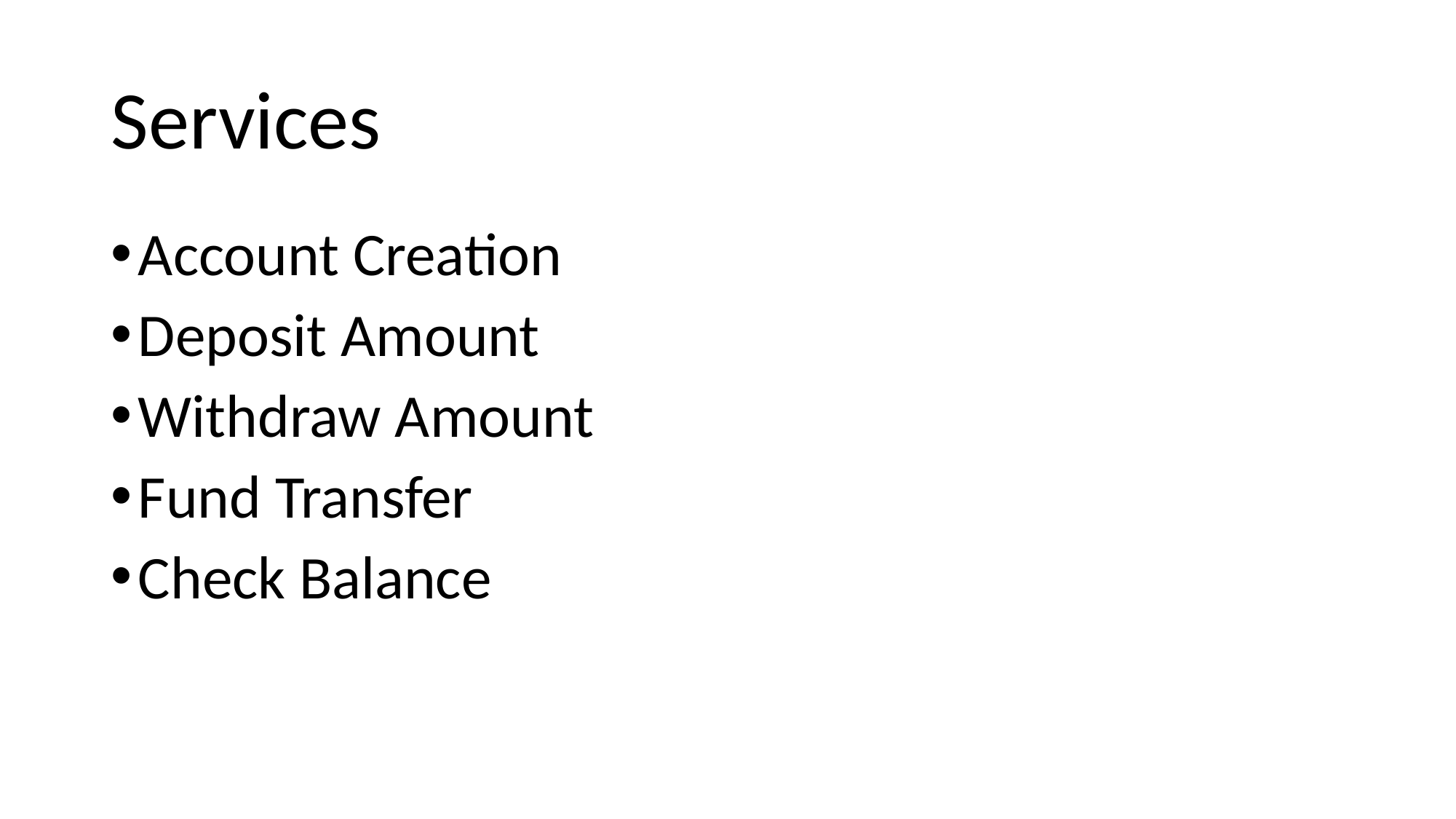

# Services
Account Creation
Deposit Amount
Withdraw Amount
Fund Transfer
Check Balance